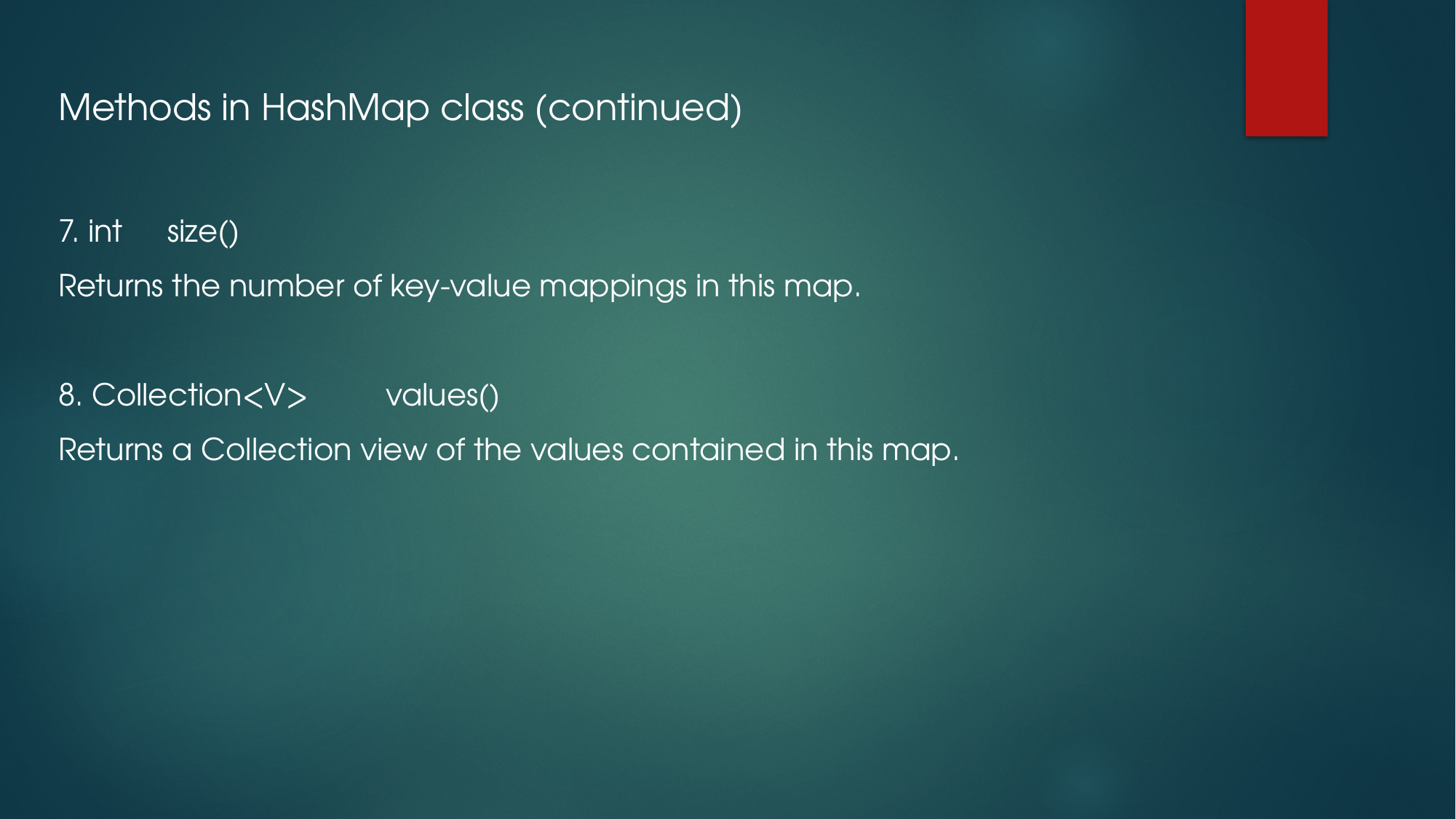

Methods in HashMap class (continued)

7. int	size()
Returns the number of key-value mappings in this map.

8. Collection<V>	values()
Returns a Collection view of the values contained in this map.